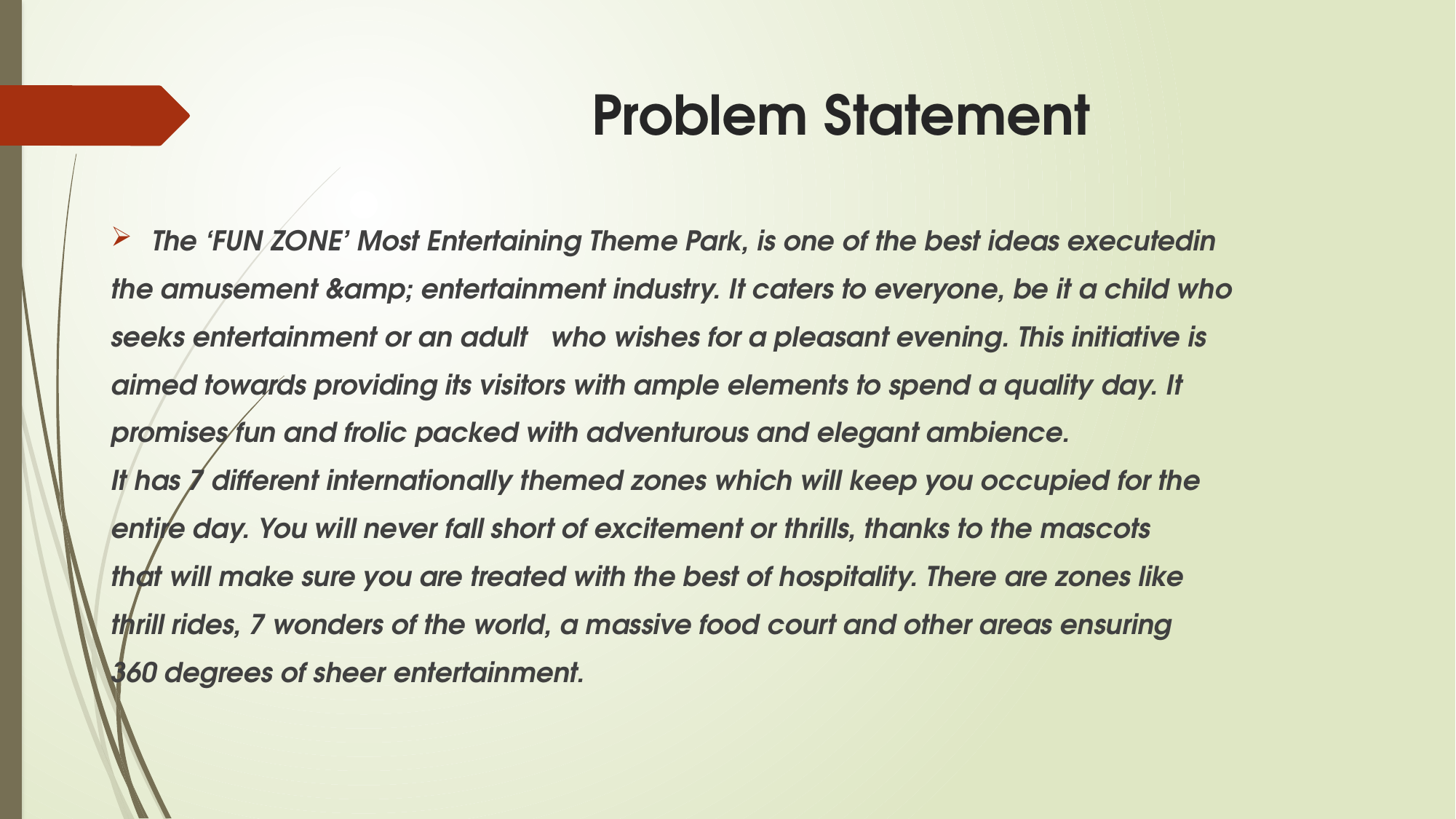

# Problem Statement
The ‘FUN ZONE’ Most Entertaining Theme Park, is one of the best ideas executedin
the amusement &amp; entertainment industry. It caters to everyone, be it a child who
seeks entertainment or an adult   who wishes for a pleasant evening. This initiative is
aimed towards providing its visitors with ample elements to spend a quality day. It
promises fun and frolic packed with adventurous and elegant ambience.
It has 7 different internationally themed zones which will keep you occupied for the
entire day. You will never fall short of excitement or thrills, thanks to the mascots
that will make sure you are treated with the best of hospitality. There are zones like
thrill rides, 7 wonders of the world, a massive food court and other areas ensuring
360 degrees of sheer entertainment.